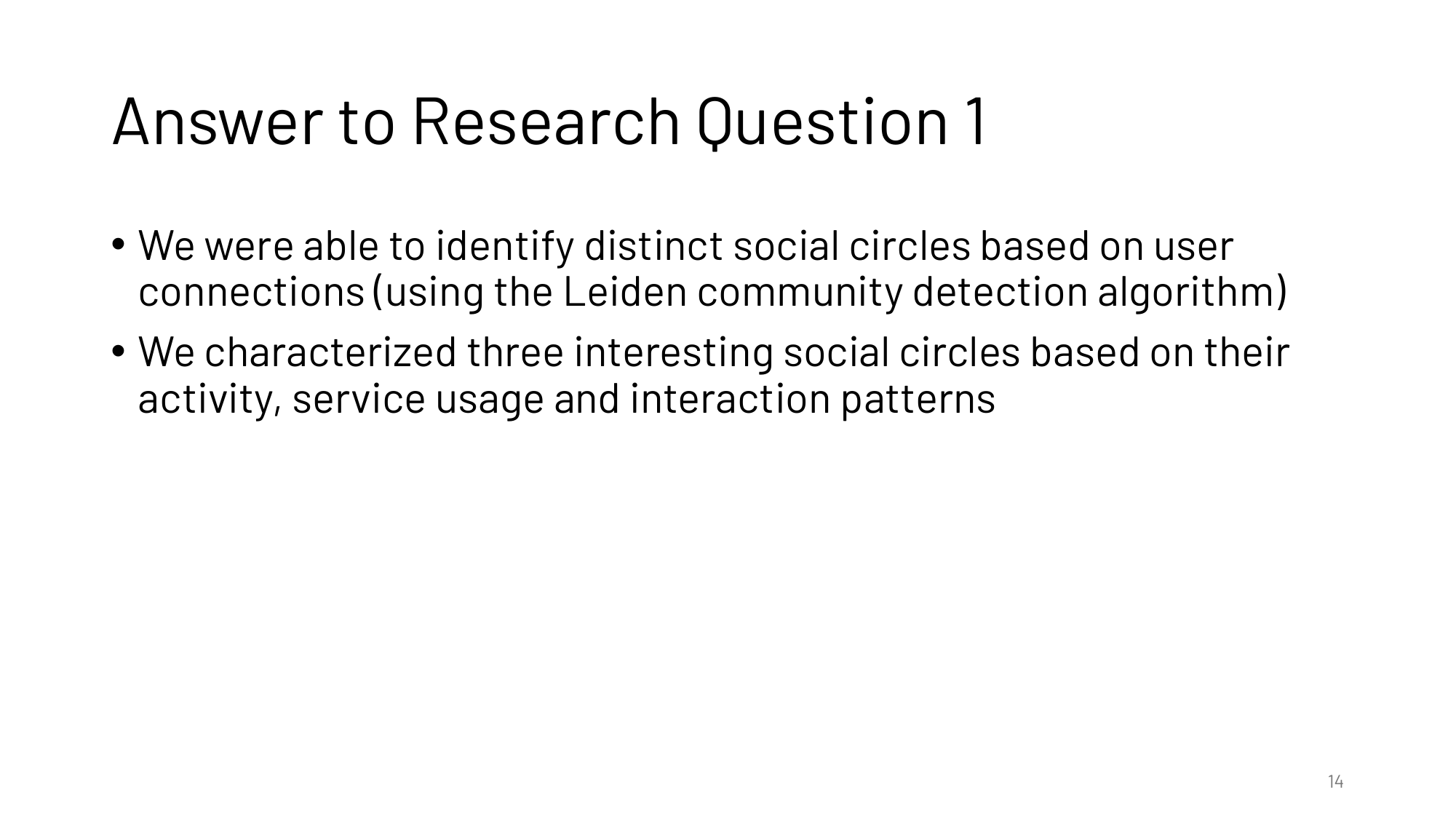

# Answer to Research Question 1
We were able to identify distinct social circles based on user connections (using the Leiden community detection algorithm)
We characterized three interesting social circles based on their activity, service usage and interaction patterns
14